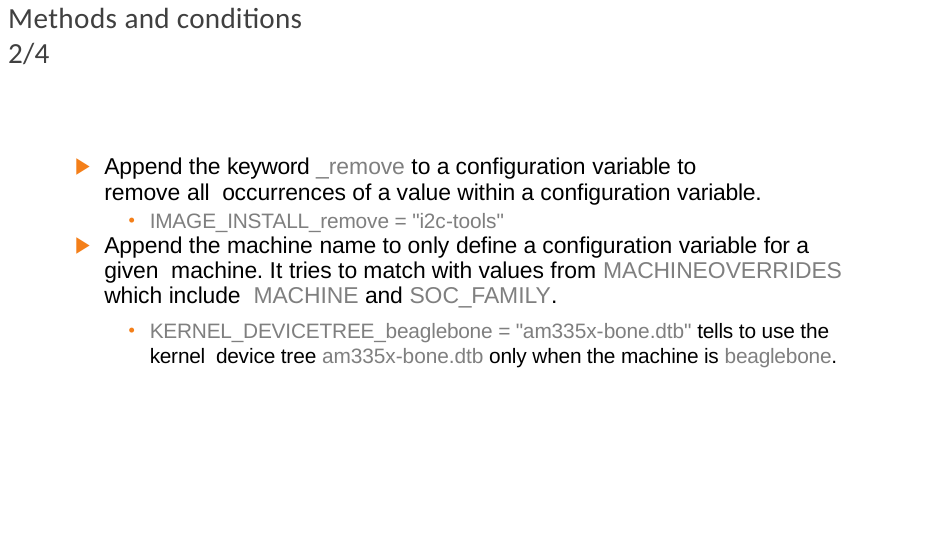

# Methods and conditions 2/4
Append the keyword _remove to a configuration variable to remove all  occurrences of a value within a configuration variable.

Append the machine name to only define a configuration variable for a given  machine. It tries to match with values from MACHINEOVERRIDES which include  MACHINE and SOC_FAMILY.
IMAGE_INSTALL_remove = "i2c-tools"
KERNEL_DEVICETREE_beaglebone = "am335x-bone.dtb" tells to use the kernel  device tree am335x-bone.dtb only when the machine is beaglebone.
44/300
Remake by Mao Huynh